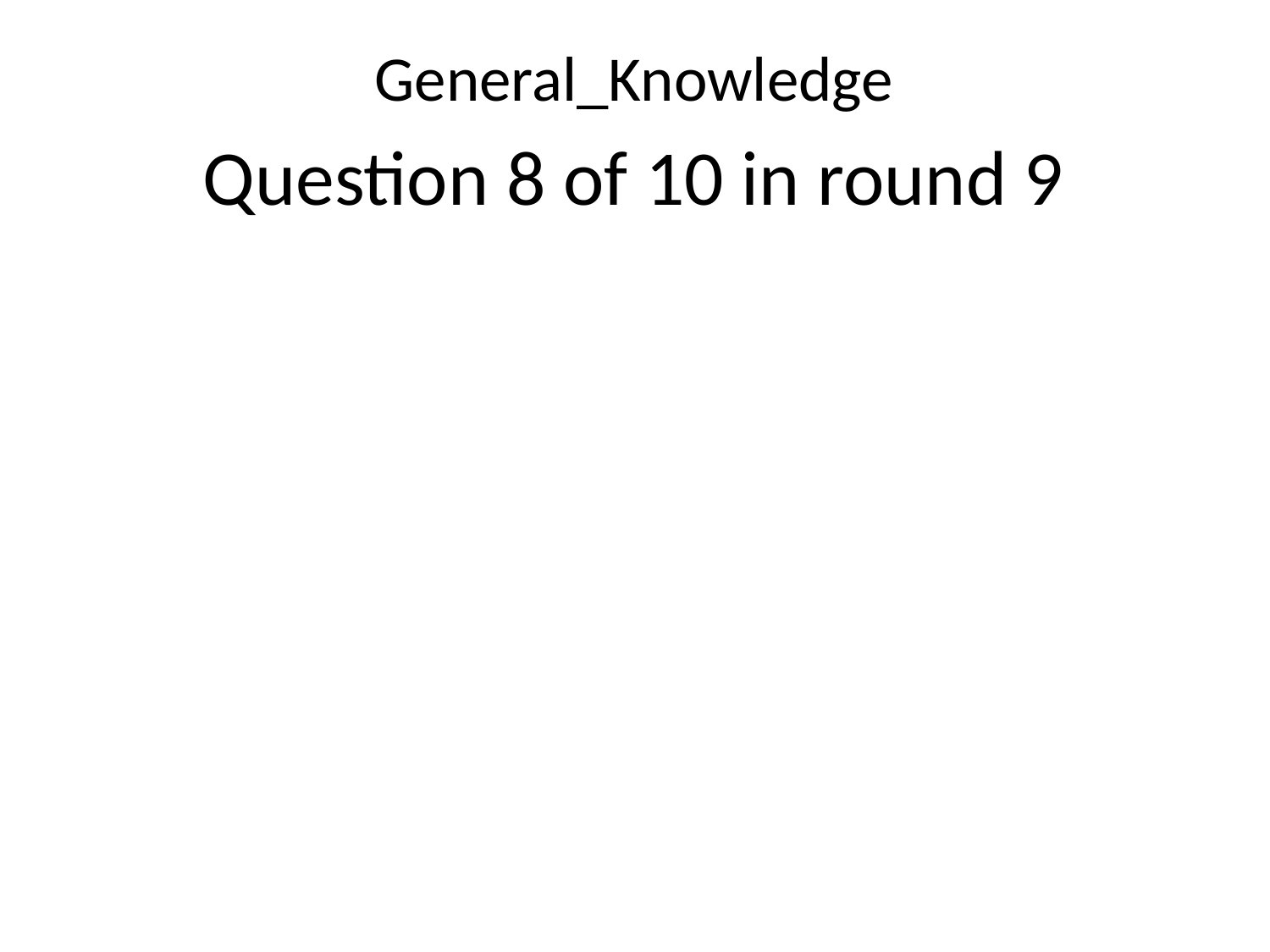

General_Knowledge
Question 8 of 10 in round 9